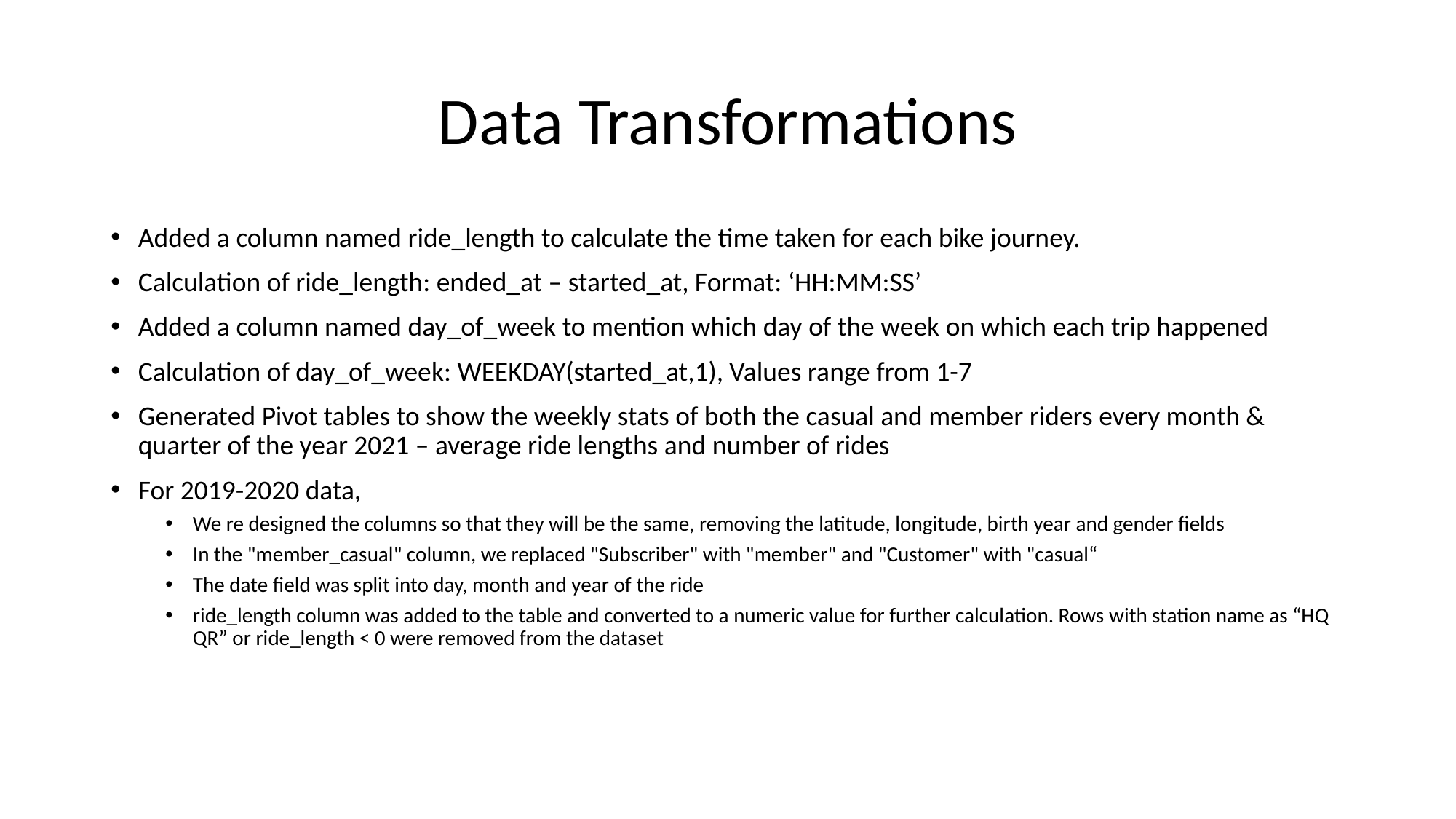

# Data Transformations
Added a column named ride_length to calculate the time taken for each bike journey.
Calculation of ride_length: ended_at – started_at, Format: ‘HH:MM:SS’
Added a column named day_of_week to mention which day of the week on which each trip happened
Calculation of day_of_week: WEEKDAY(started_at,1), Values range from 1-7
Generated Pivot tables to show the weekly stats of both the casual and member riders every month & quarter of the year 2021 – average ride lengths and number of rides
For 2019-2020 data,
We re designed the columns so that they will be the same, removing the latitude, longitude, birth year and gender fields
In the "member_casual" column, we replaced "Subscriber" with "member" and "Customer" with "casual“
The date field was split into day, month and year of the ride
ride_length column was added to the table and converted to a numeric value for further calculation. Rows with station name as “HQ QR” or ride_length < 0 were removed from the dataset